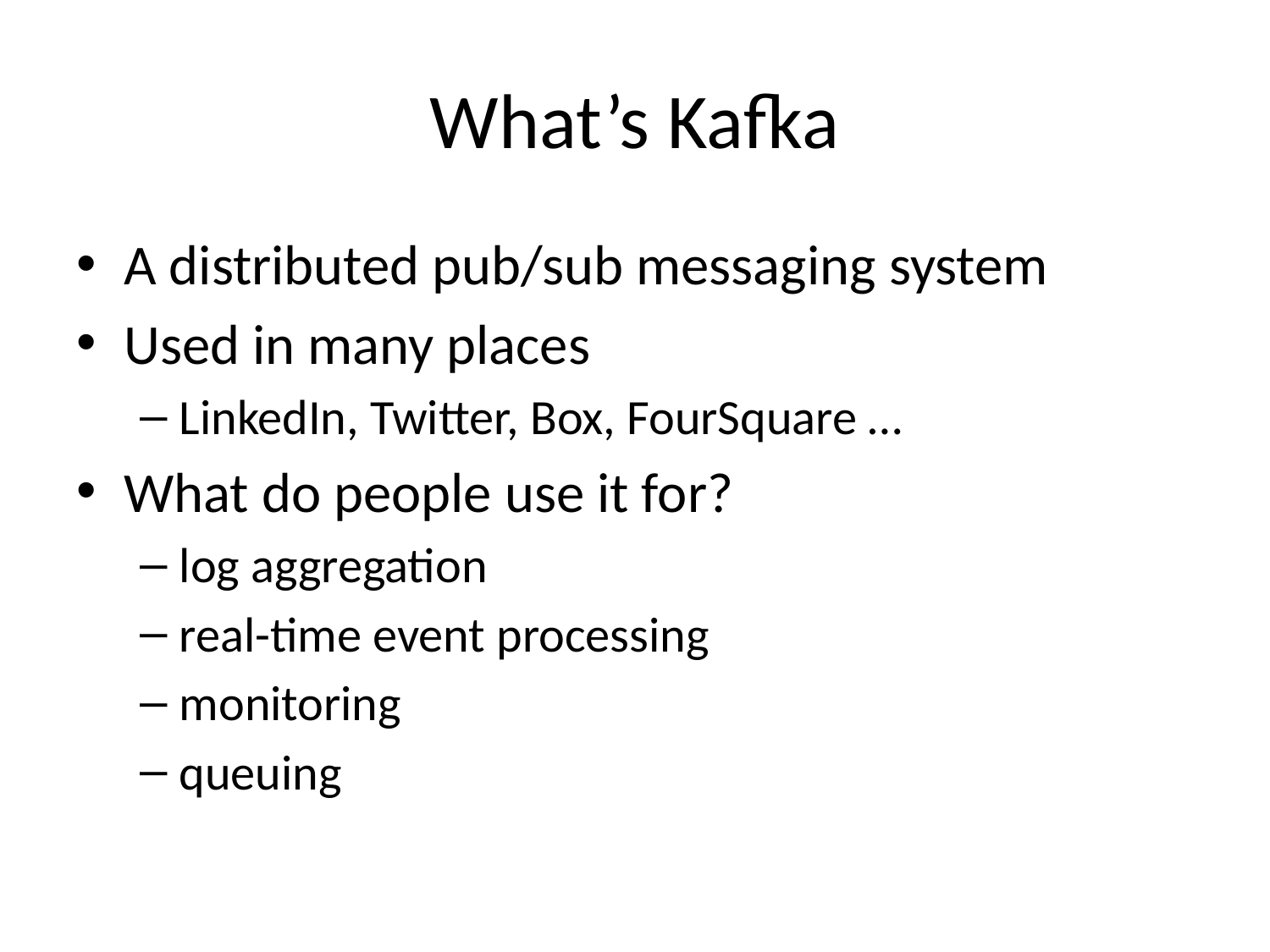

# What’s Kafka
A distributed pub/sub messaging system
Used in many places
LinkedIn, Twitter, Box, FourSquare …
What do people use it for?
log aggregation
real-time event processing
monitoring
queuing